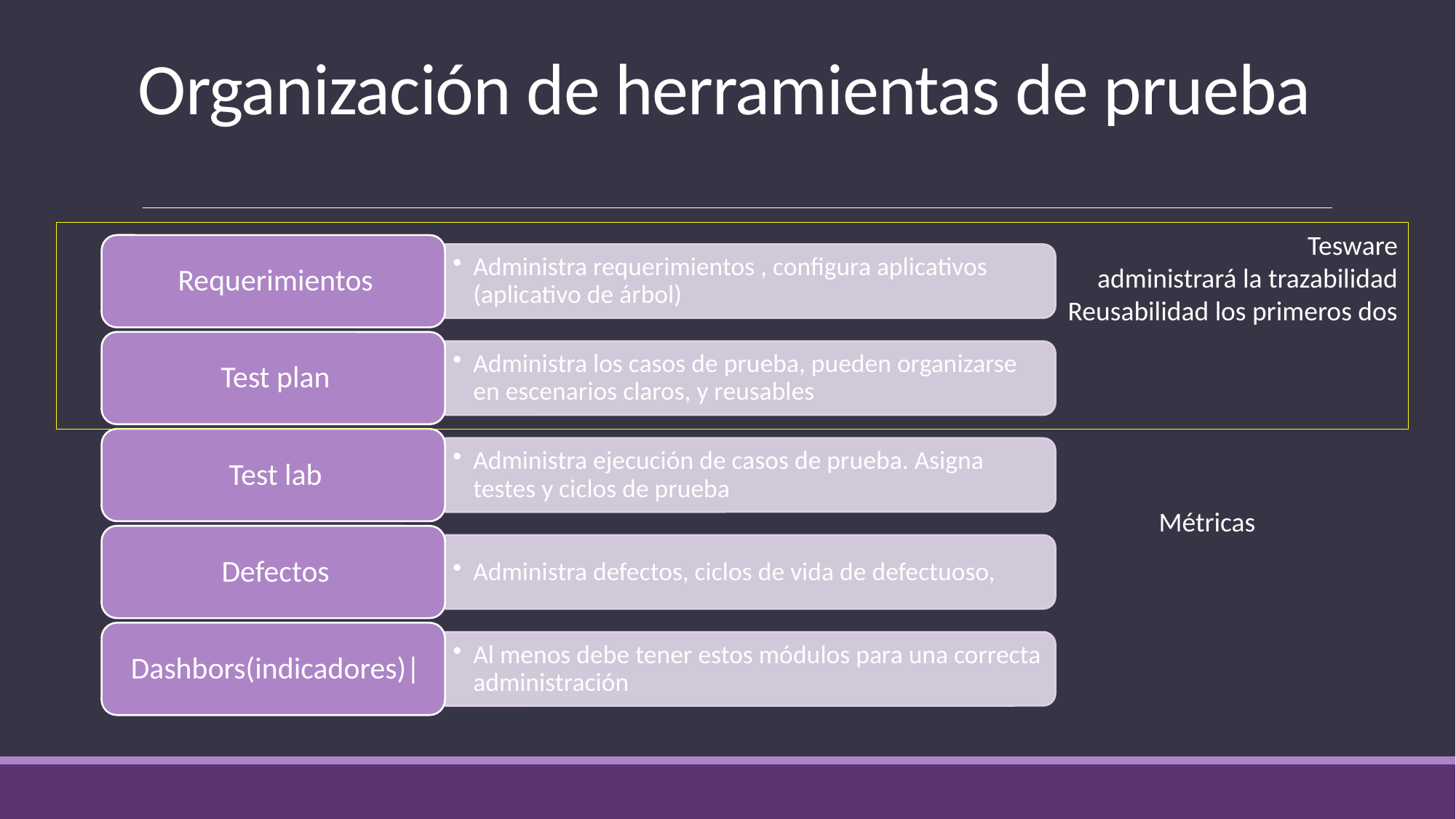

# Organización de herramientas de prueba
Tesware
 administrará la trazabilidad
Reusabilidad los primeros dos

Administra requerimientos , configura aplicativos (aplicativo de árbol)
Requerimientos
Administra los casos de prueba, pueden organizarse en escenarios claros, y reusables
Test plan
Administra ejecución de casos de prueba. Asigna testes y ciclos de prueba
Test lab
Administra defectos, ciclos de vida de defectuoso,
Defectos
Al menos debe tener estos módulos para una correcta administración
Dashbors(indicadores)|
Métricas